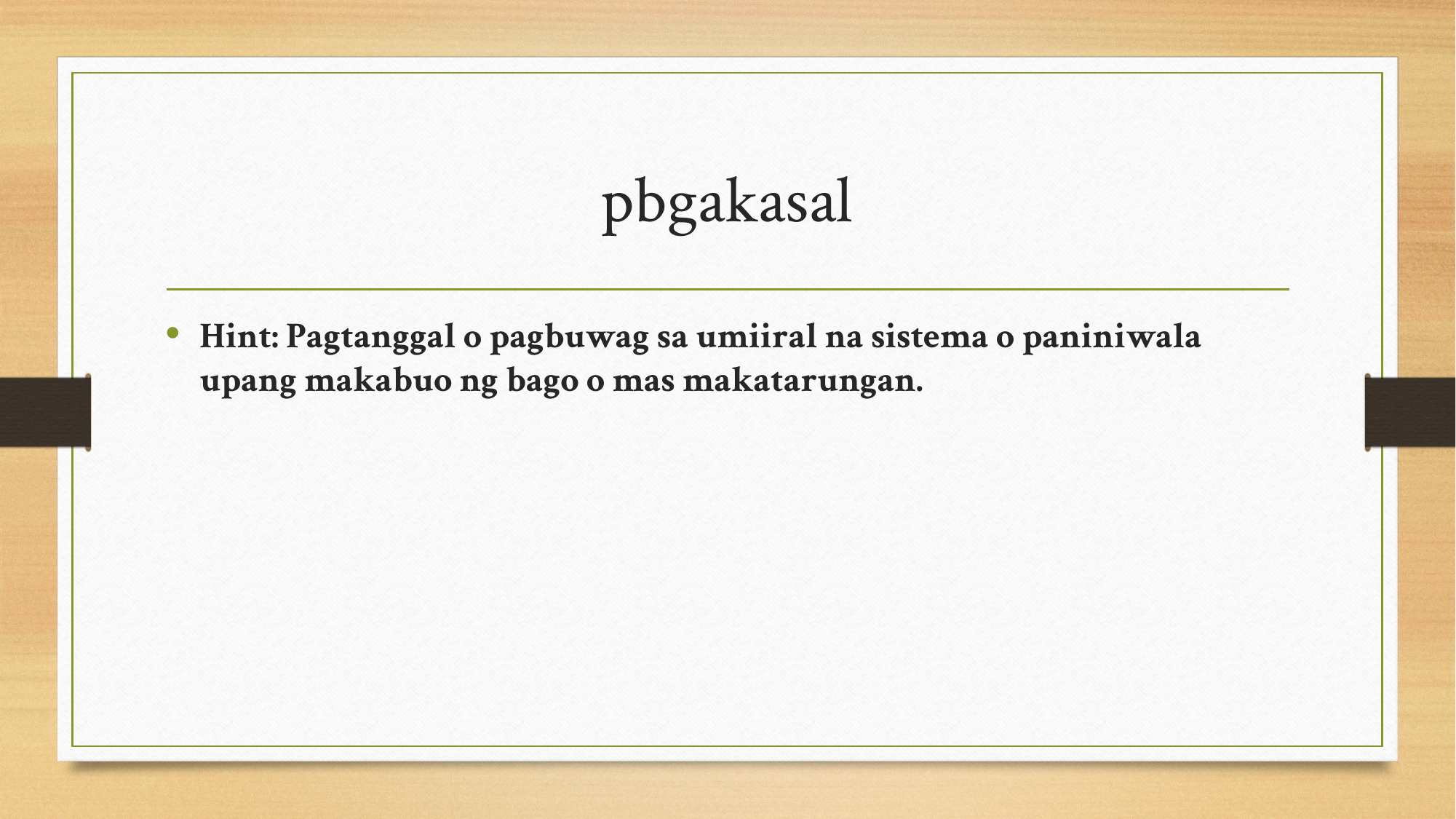

# pbgakasal
Hint: Pagtanggal o pagbuwag sa umiiral na sistema o paniniwala upang makabuo ng bago o mas makatarungan.